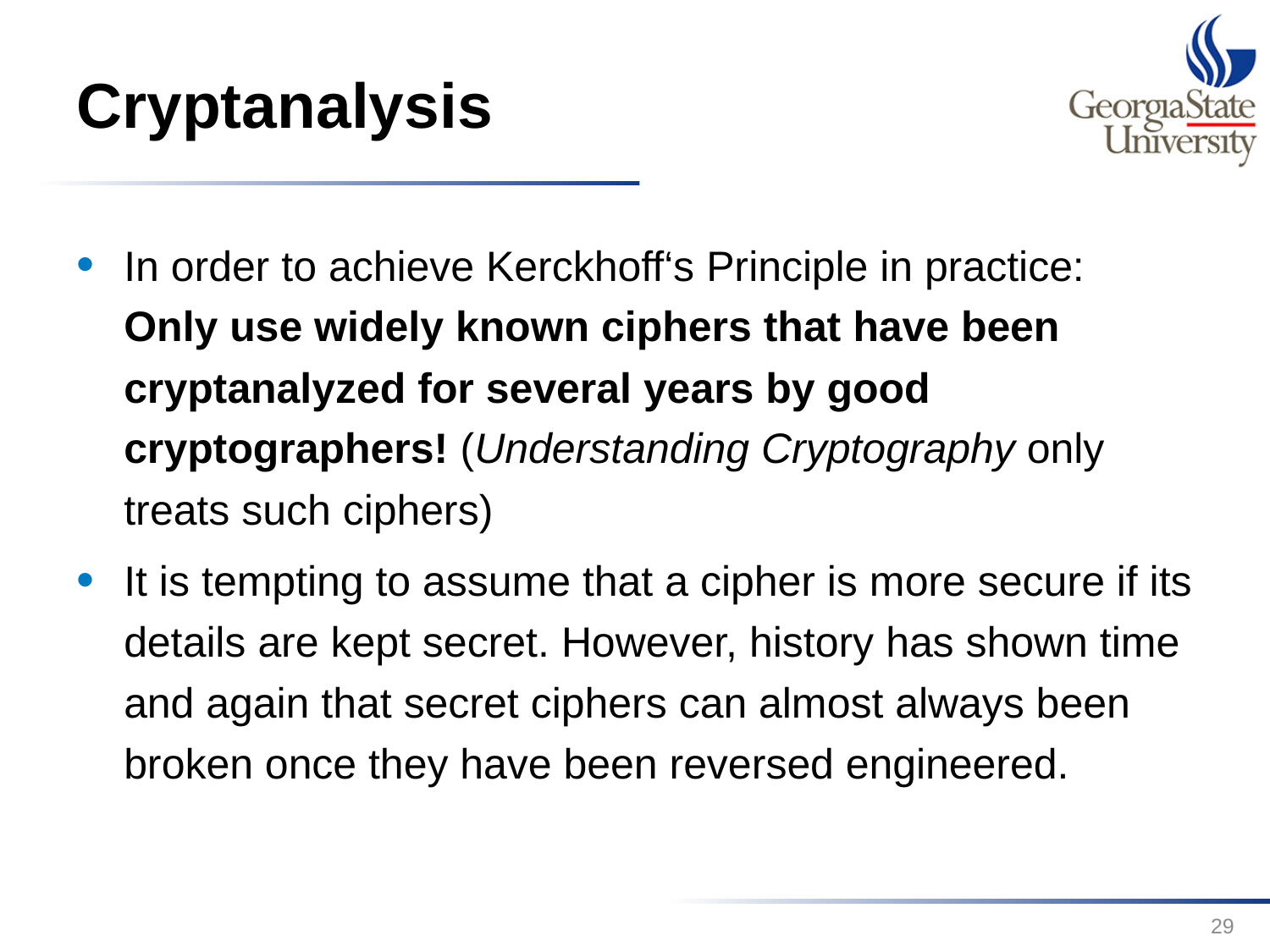

# Cryptanalysis
In order to achieve Kerckhoff‘s Principle in practice:
Only use widely known ciphers that have been cryptanalyzed for several years by good cryptographers! (Understanding Cryptography only treats such ciphers)
It is tempting to assume that a cipher is more secure if its details are kept secret. However, history has shown time and again that secret ciphers can almost always been broken once they have been reversed engineered.
29